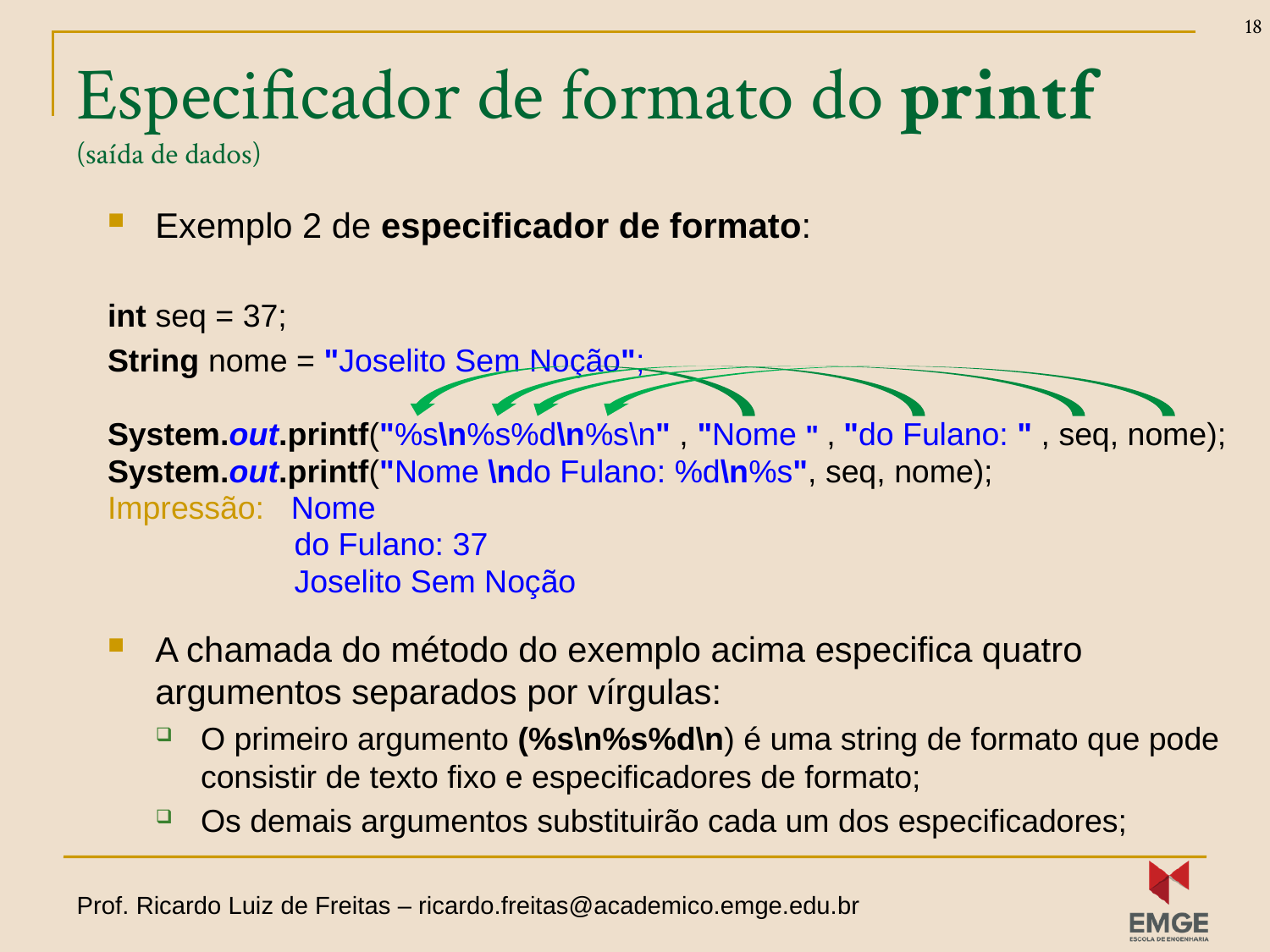

18
# Especificador de formato do printf (saída de dados)
Exemplo 2 de especificador de formato:

int seq = 37;
String nome = "Joselito Sem Noção";

System.out.printf("%s\n%s%d\n%s\n" , "Nome " , "do Fulano: " , seq, nome);
System.out.printf("Nome \ndo Fulano: %d\n%s", seq, nome);
Impressão:   Nome
                     do Fulano: 37
                     Joselito Sem Noção

A chamada do método do exemplo acima especifica quatro argumentos separados por vírgulas:
O primeiro argumento (%s\n%s%d\n) é uma string de formato que pode consistir de texto fixo e especificadores de formato;
Os demais argumentos substituirão cada um dos especificadores;